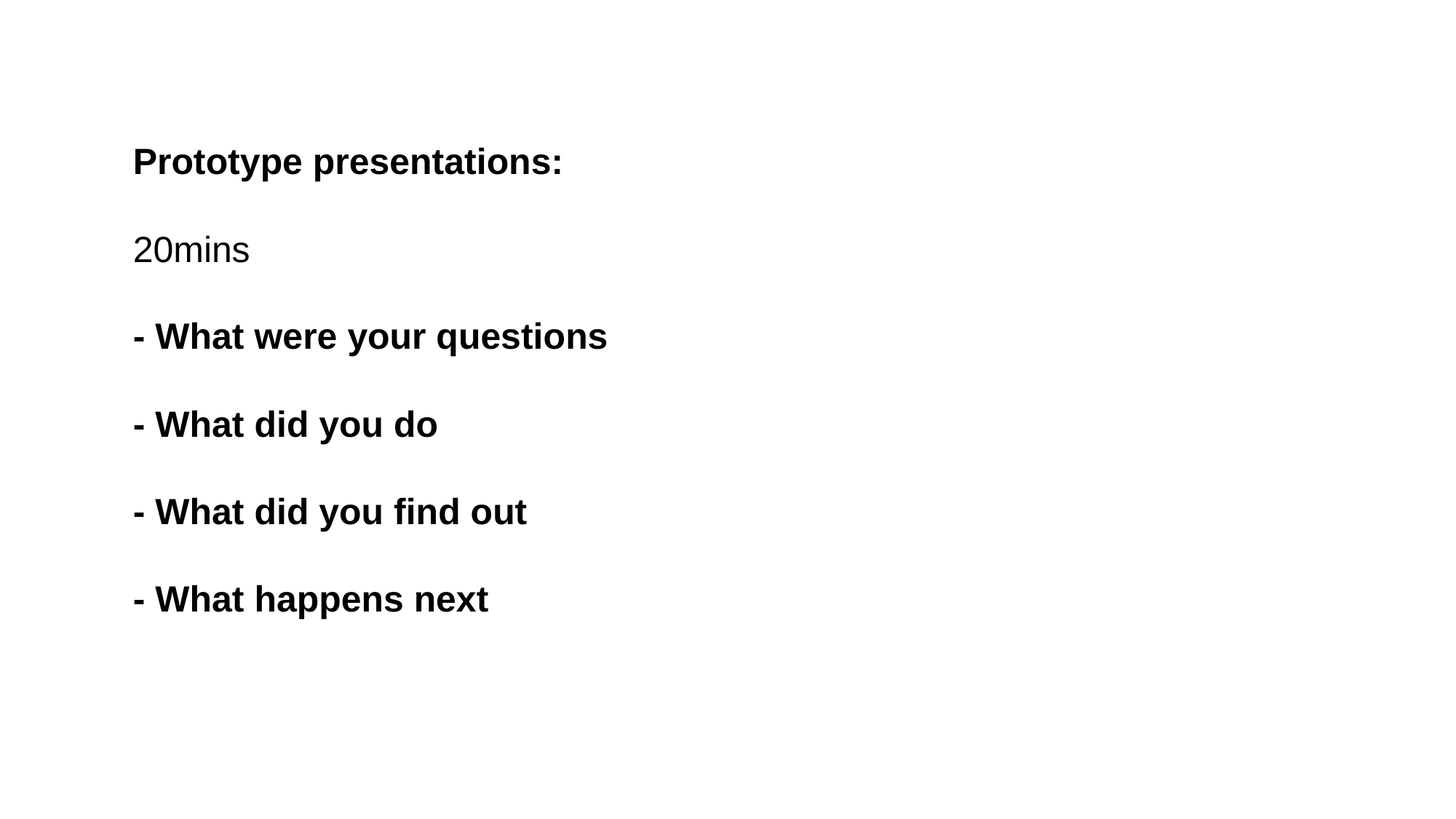

Prototype presentations:

20mins

- What were your questions

- What did you do

- What did you find out

- What happens next